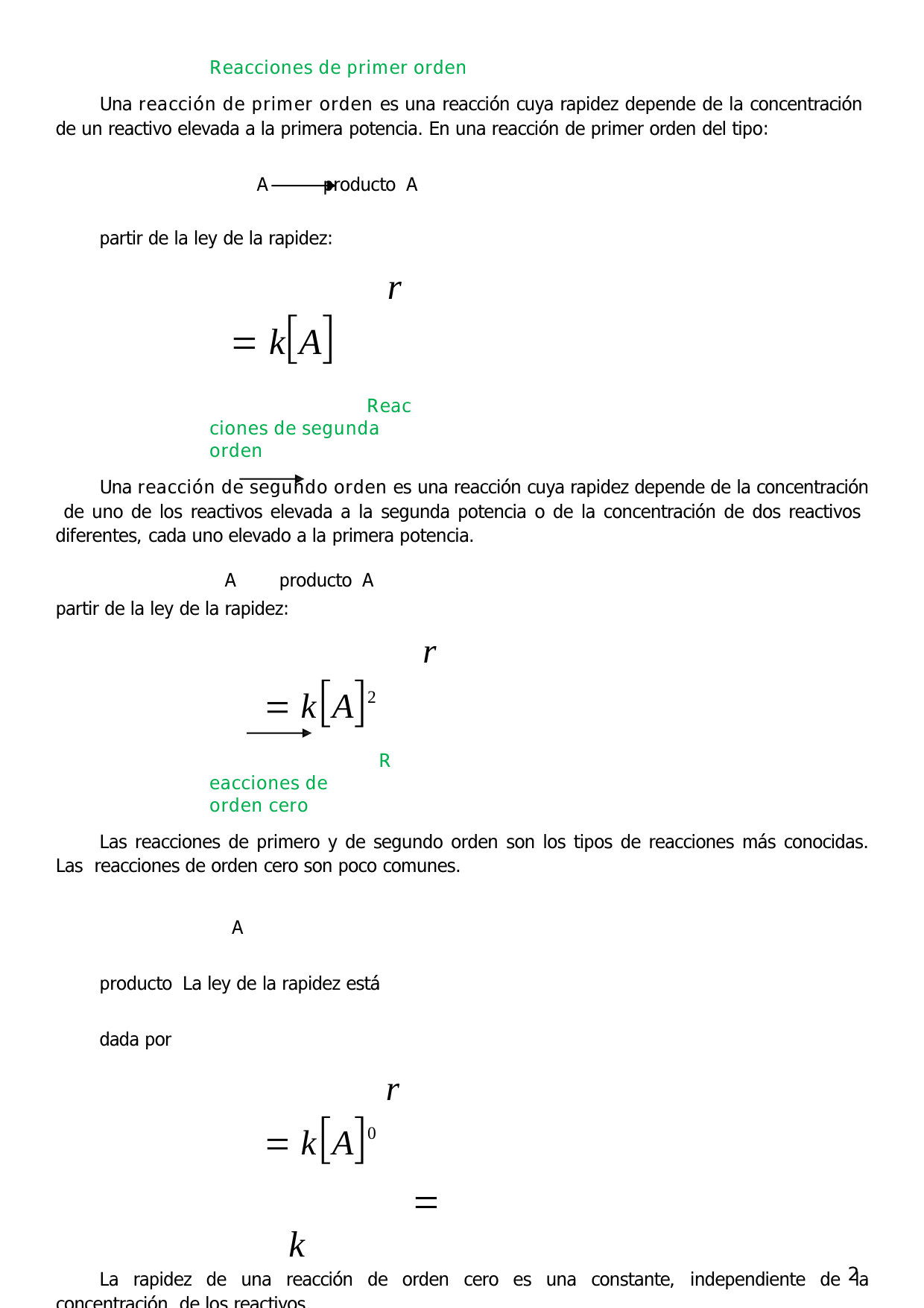

Reacciones de primer orden
Una reacción de primer orden es una reacción cuya rapidez depende de la concentración  de un reactivo elevada a la primera potencia. En una reacción de primer orden del tipo:
A	producto  A partir de la ley de la rapidez:
r = k[A]
Reacciones de segunda orden
Una reacción de segundo orden es una reacción cuya rapidez depende de la concentración  de uno de los reactivos elevada a la segunda potencia o de la concentración de dos reactivos  diferentes, cada uno elevado a la primera potencia.
A	producto  A partir de la ley de la rapidez:
r = k[A]2
Reacciones de orden cero
Las reacciones de primero y de segundo orden son los tipos de reacciones más conocidas. Las  reacciones de orden cero son poco comunes.
A	producto  La ley de la rapidez está dada por
r = k[A]0
= k
La rapidez de una reacción de orden cero es una constante, independiente de la concentración  de los reactivos.
CONSTANTES DE RAPIDEZ Y SU DEPENDENCIA DE LA ENERGIA DE   ACTIVACION Y DE LA TEMPERATURA
La rapidez de las reacciones aumenta al incrementar la temperatura.
La teoría de las colisiones en la cinética química
La teoría cinética molecular de los gases establece que las moléculas de los gases chocan  frecuentemente unas con otras. Por lo tanto, las reacciones químicas son resultado de las colisiones  entre las moléculas de los reactivos. En términos de la teoría de las colisiones, la rapidez de una  reacción sea directamente proporcional al número de colisiones moleculares por segundo o a la  frecuencia de las colisiones moleculares:

2